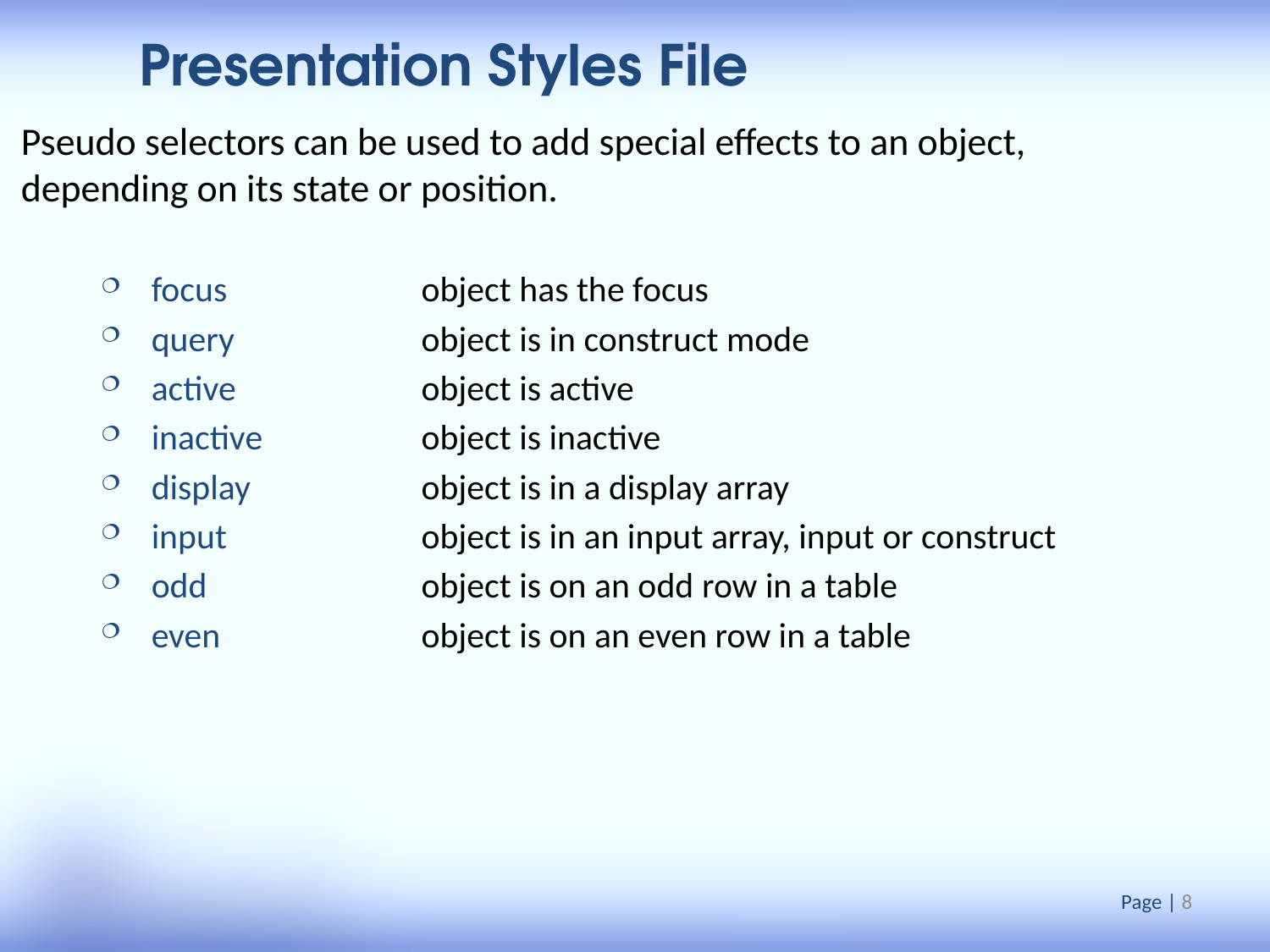

Presentation Styles File
Pseudo selectors can be used to add special effects to an object, depending on its state or position.
focus	 object has the focus
query	 object is in construct mode
active	 object is active
inactive	 object is inactive
display	 object is in a display array
input	 object is in an input array, input or construct
odd	 object is on an odd row in a table
even	 object is on an even row in a table